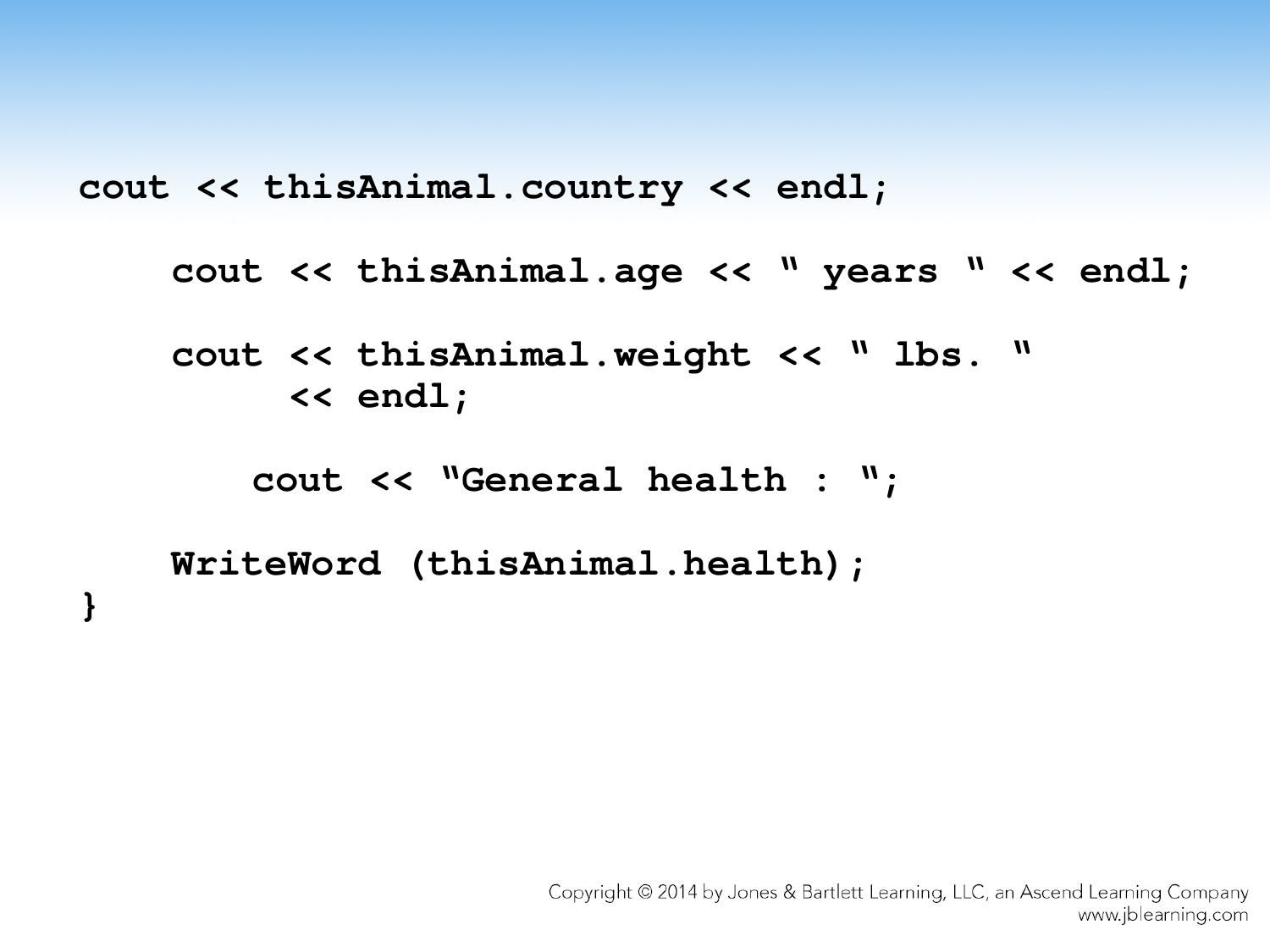

cout << thisAnimal.country << endl;

    cout << thisAnimal.age << “ years “ << endl;

    cout << thisAnimal.weight << “ lbs. “
         << endl;

	  cout << “General health : “;

    WriteWord (thisAnimal.health);
}